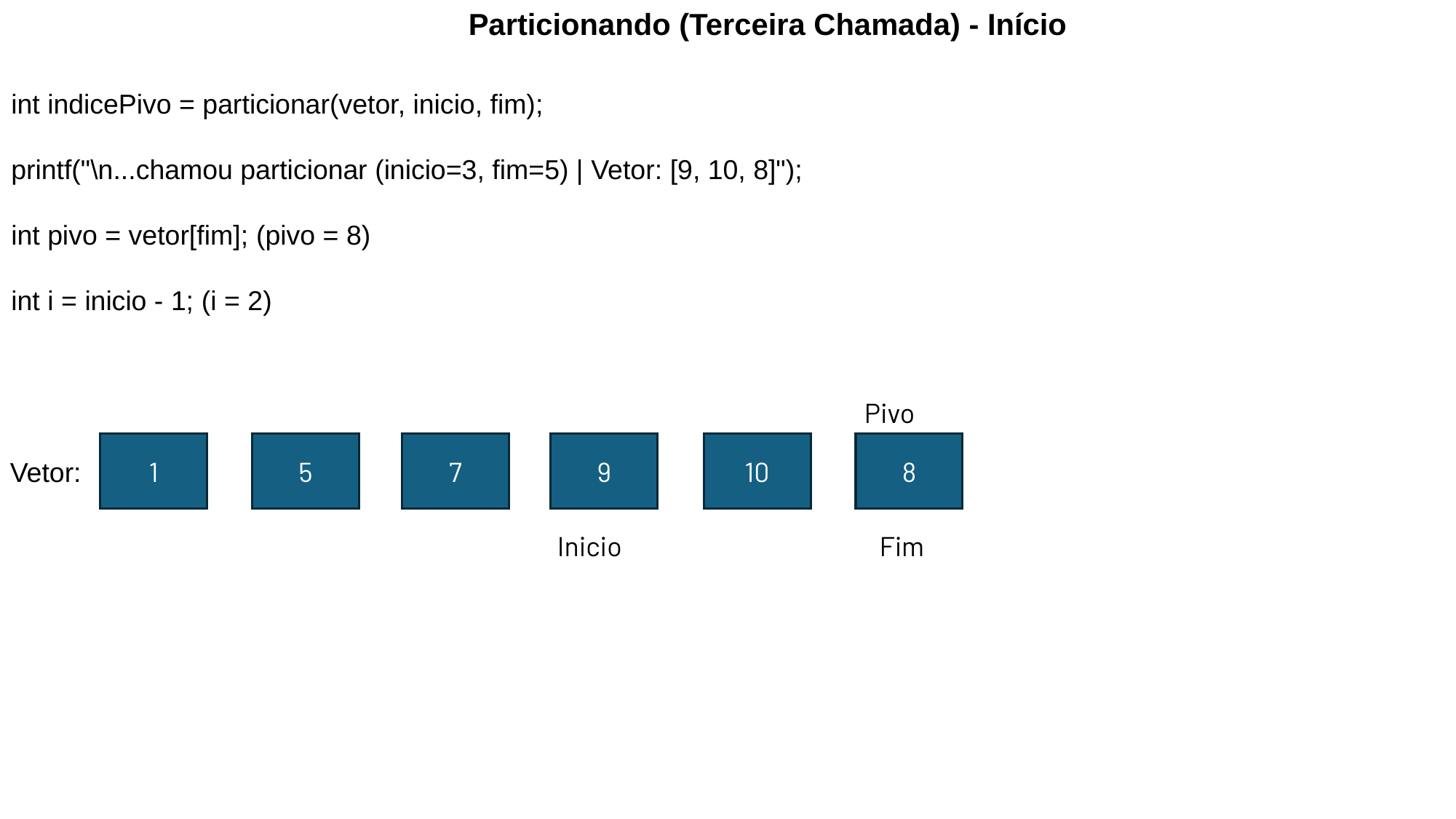

Particionando (Terceira Chamada) - Início
int indicePivo = particionar(vetor, inicio, fim);

printf("\n...chamou particionar (inicio=3, fim=5) | Vetor: [9, 10, 8]");

int pivo = vetor[fim]; (pivo = 8)

int i = inicio - 1; (i = 2)

Pivo
7
9
8
1
5
10
Vetor:
Inicio
Fim